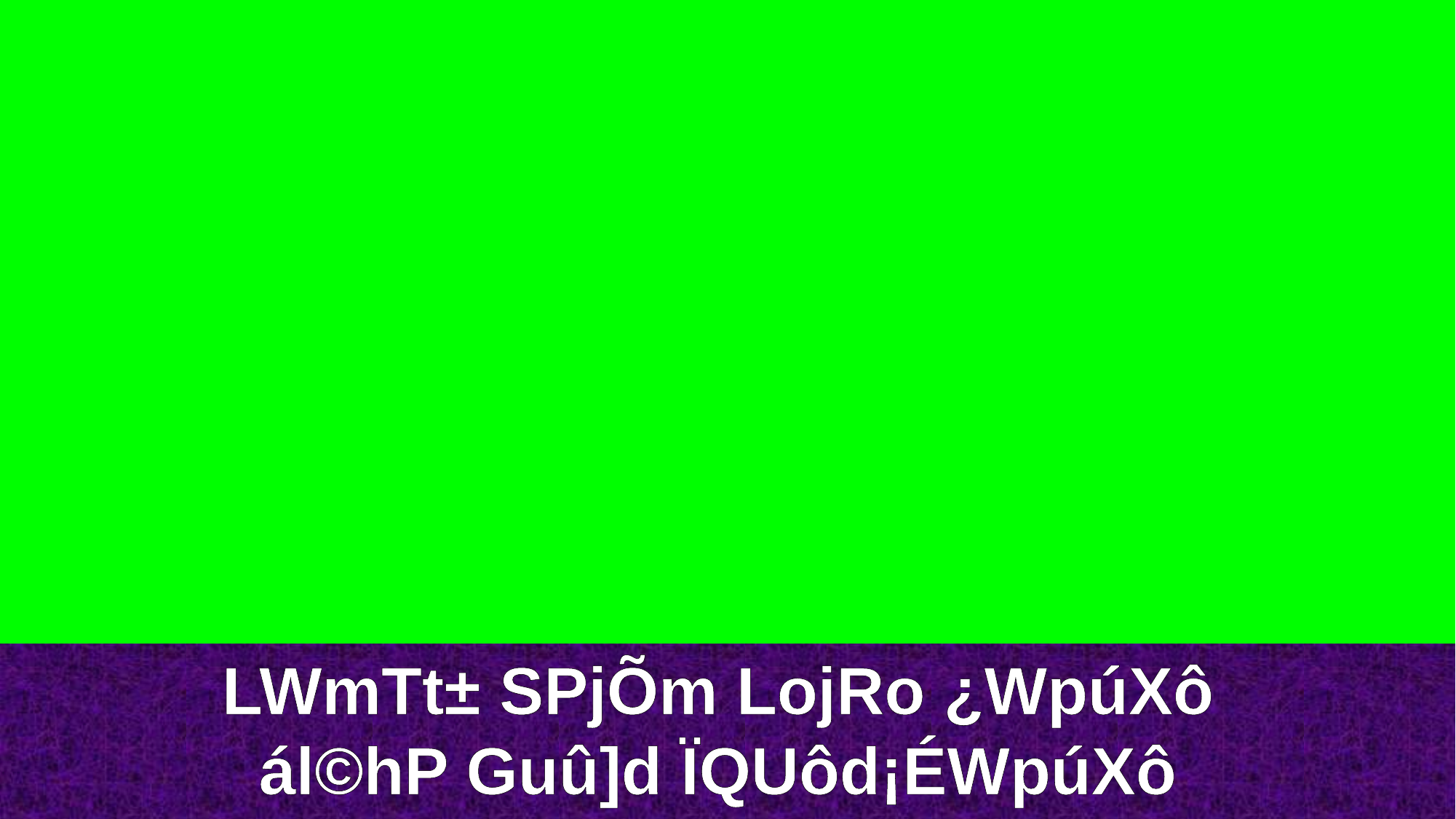

LWmTt± SPjÕm LojRo ¿WpúXô
ál©hP Guû]d ÏQUôd¡ÉWpúXô